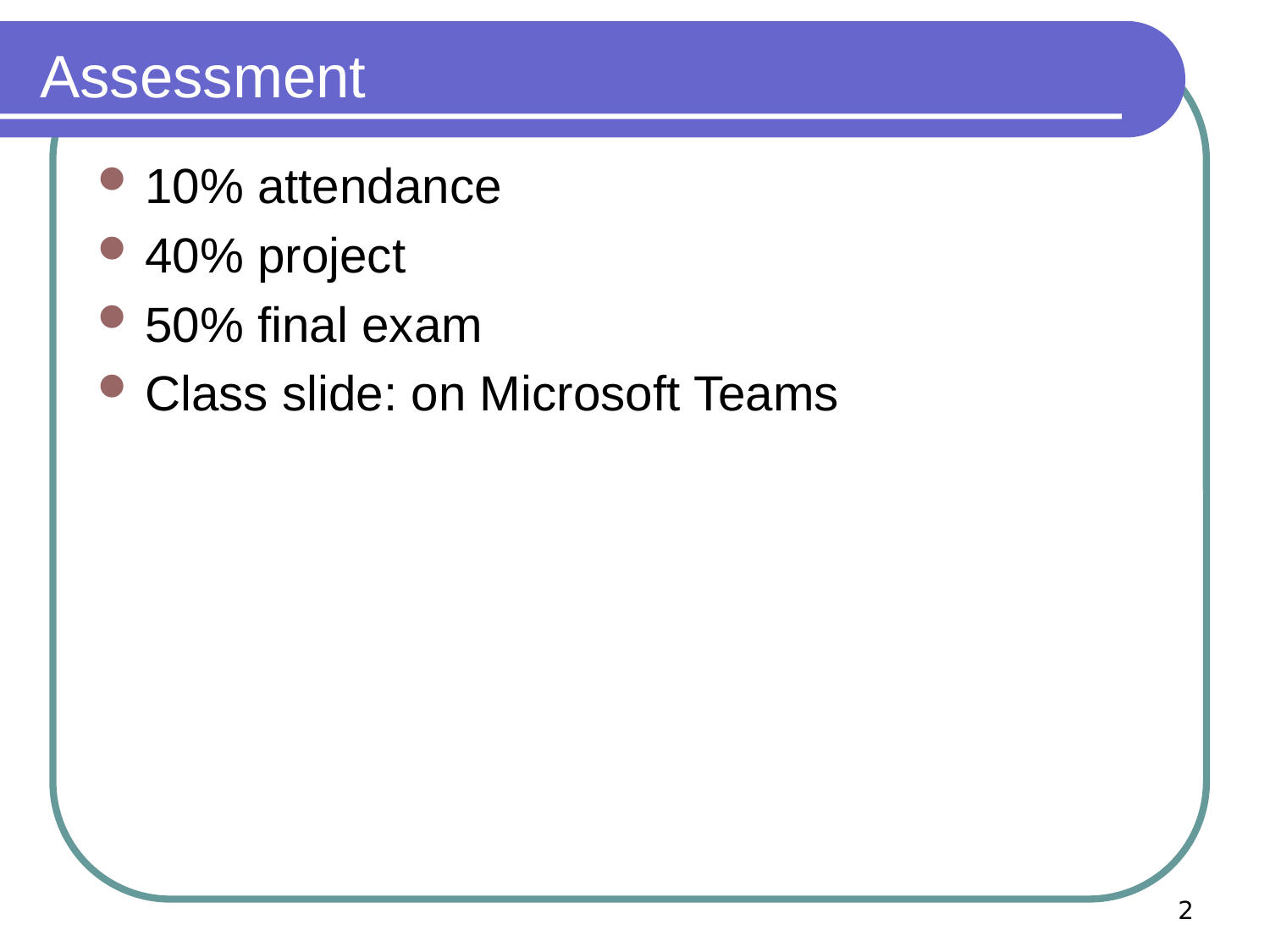

# Assessment
10% attendance
40% project
50% final exam
Class slide: on Microsoft Teams
2